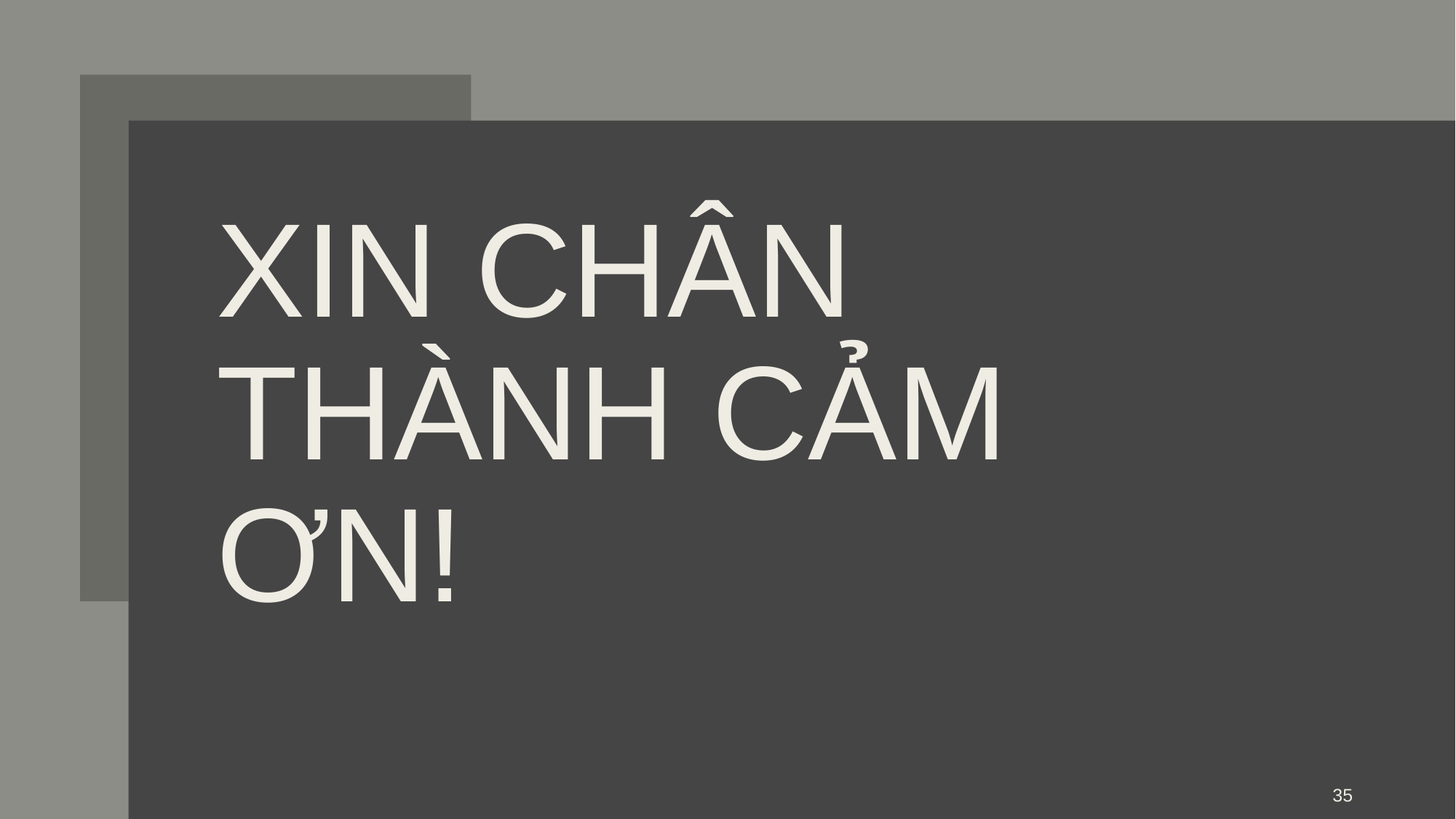

# Xin Chân Thành Cảm Ơn!
35